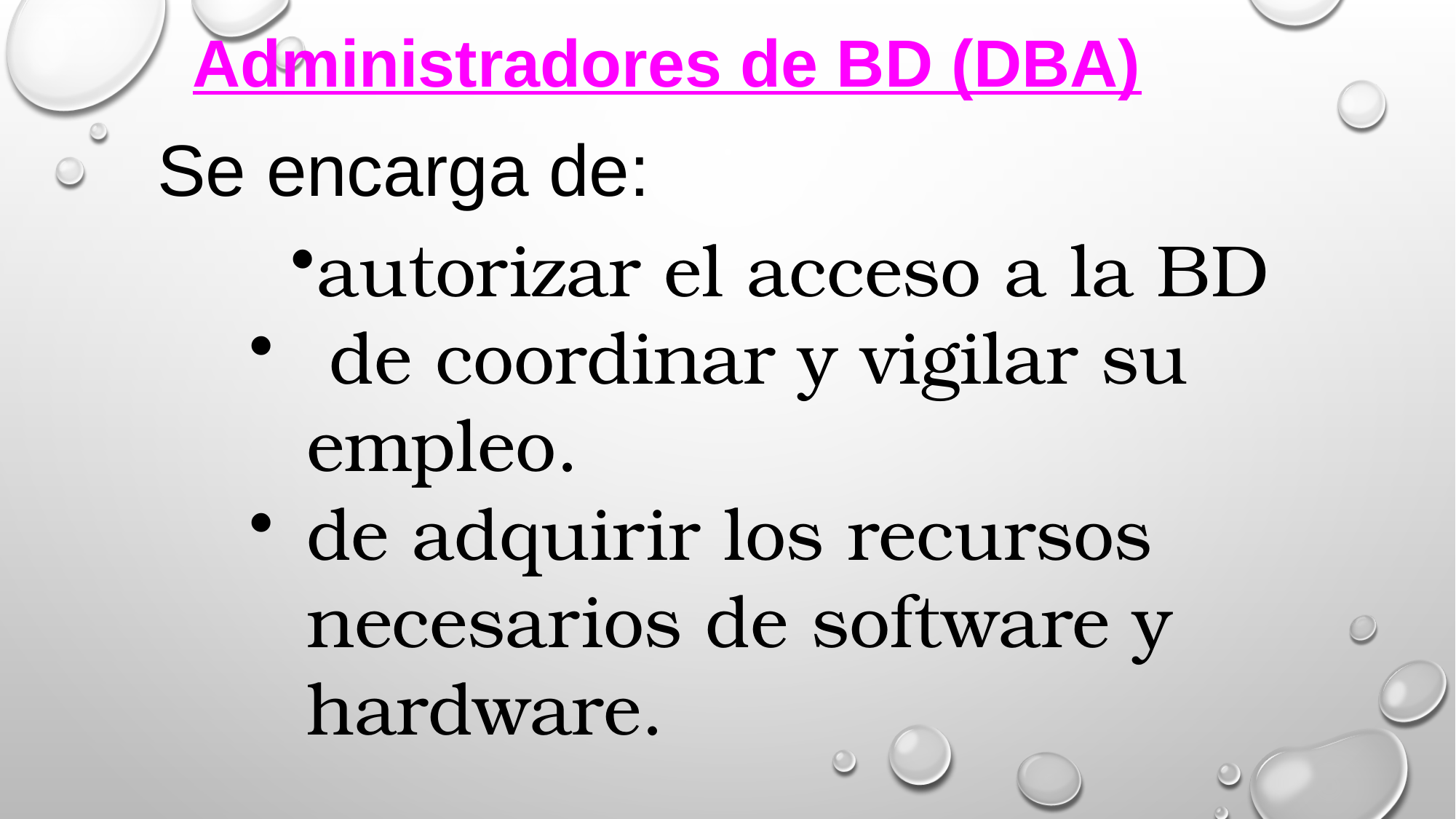

Administradores de BD (DBA)
Se encarga de:
autorizar el acceso a la BD
 de coordinar y vigilar su empleo.
de adquirir los recursos necesarios de software y hardware.